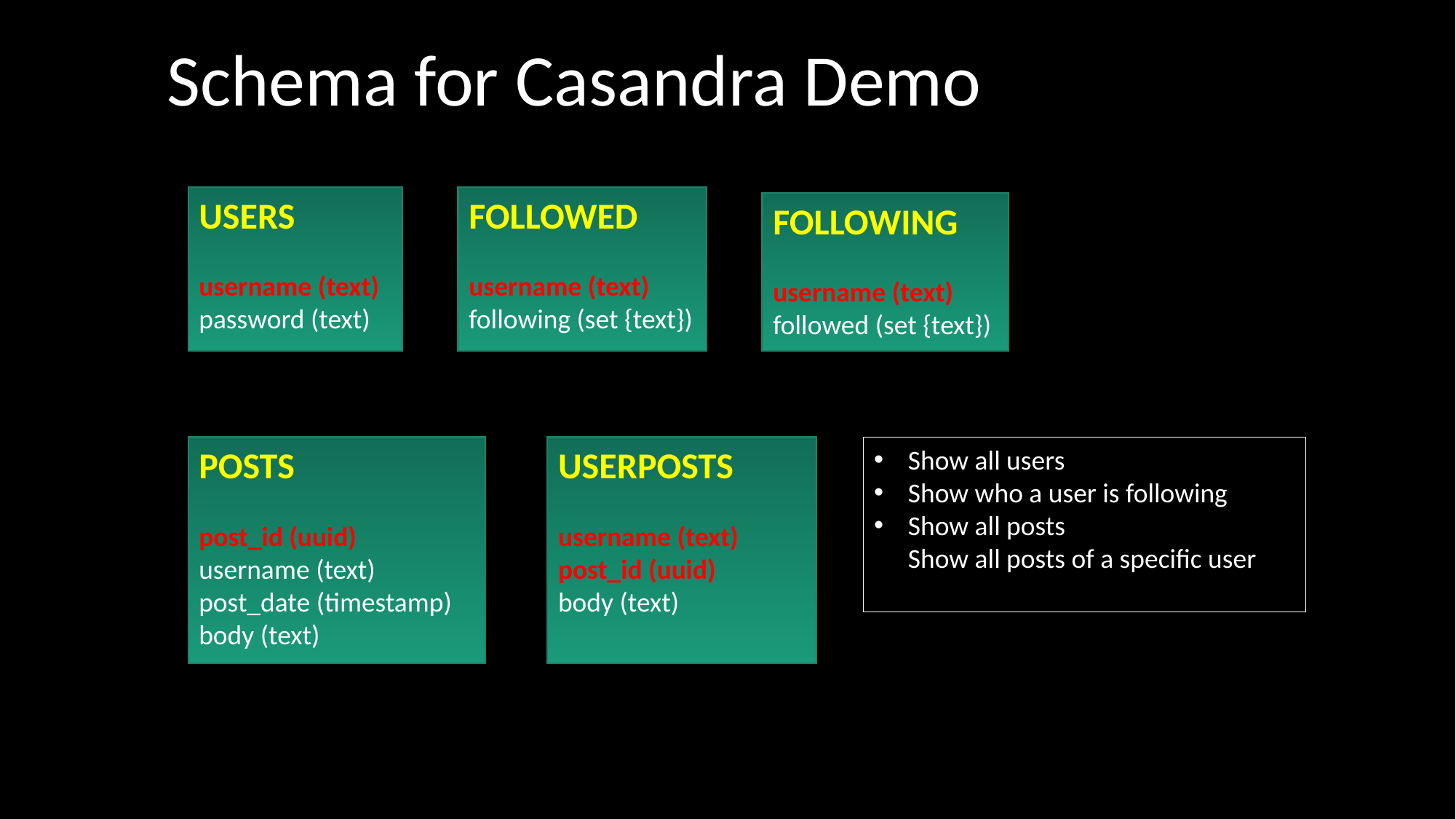

Schema for Casandra Demo
USERS
username (text)
password (text)
FOLLOWED
username (text)
following (set {text})
FOLLOWING
username (text)
followed (set {text})
POSTS
post_id (uuid)
username (text)
post_date (timestamp)
body (text)
Show all users
Show who a user is following
Show all posts
Show all posts of a specific user

USERPOSTS
username (text)
post_id (uuid)
body (text)